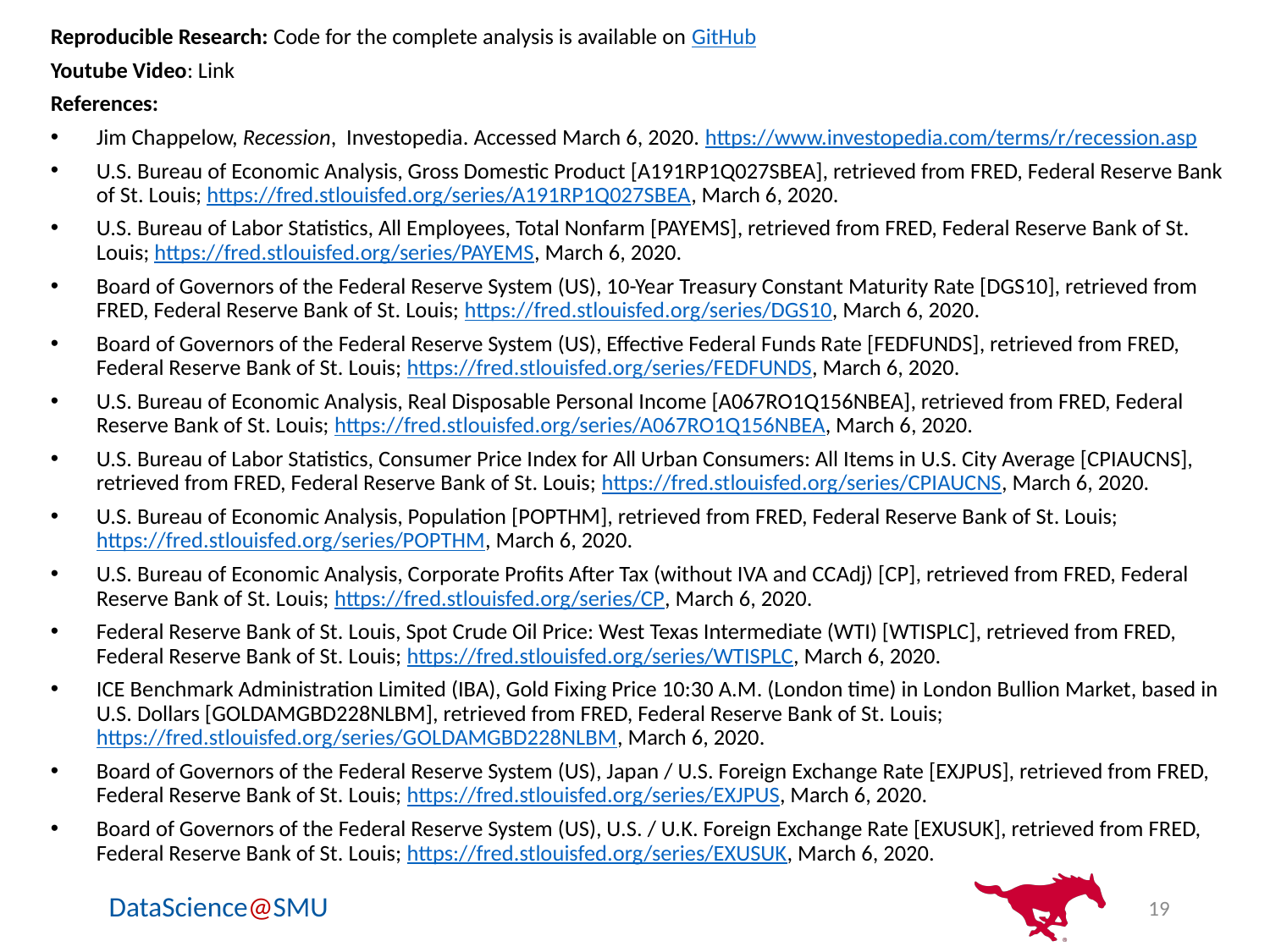

Reproducible Research: Code for the complete analysis is available on GitHub
Youtube Video: Link
References:
Jim Chappelow, Recession,  Investopedia. Accessed March 6, 2020. https://www.investopedia.com/terms/r/recession.asp
U.S. Bureau of Economic Analysis, Gross Domestic Product [A191RP1Q027SBEA], retrieved from FRED, Federal Reserve Bank of St. Louis; https://fred.stlouisfed.org/series/A191RP1Q027SBEA, March 6, 2020.
U.S. Bureau of Labor Statistics, All Employees, Total Nonfarm [PAYEMS], retrieved from FRED, Federal Reserve Bank of St. Louis; https://fred.stlouisfed.org/series/PAYEMS, March 6, 2020.
Board of Governors of the Federal Reserve System (US), 10-Year Treasury Constant Maturity Rate [DGS10], retrieved from FRED, Federal Reserve Bank of St. Louis; https://fred.stlouisfed.org/series/DGS10, March 6, 2020.
Board of Governors of the Federal Reserve System (US), Effective Federal Funds Rate [FEDFUNDS], retrieved from FRED, Federal Reserve Bank of St. Louis; https://fred.stlouisfed.org/series/FEDFUNDS, March 6, 2020.
U.S. Bureau of Economic Analysis, Real Disposable Personal Income [A067RO1Q156NBEA], retrieved from FRED, Federal Reserve Bank of St. Louis; https://fred.stlouisfed.org/series/A067RO1Q156NBEA, March 6, 2020.
U.S. Bureau of Labor Statistics, Consumer Price Index for All Urban Consumers: All Items in U.S. City Average [CPIAUCNS], retrieved from FRED, Federal Reserve Bank of St. Louis; https://fred.stlouisfed.org/series/CPIAUCNS, March 6, 2020.
U.S. Bureau of Economic Analysis, Population [POPTHM], retrieved from FRED, Federal Reserve Bank of St. Louis; https://fred.stlouisfed.org/series/POPTHM, March 6, 2020.
U.S. Bureau of Economic Analysis, Corporate Profits After Tax (without IVA and CCAdj) [CP], retrieved from FRED, Federal Reserve Bank of St. Louis; https://fred.stlouisfed.org/series/CP, March 6, 2020.
Federal Reserve Bank of St. Louis, Spot Crude Oil Price: West Texas Intermediate (WTI) [WTISPLC], retrieved from FRED, Federal Reserve Bank of St. Louis; https://fred.stlouisfed.org/series/WTISPLC, March 6, 2020.
ICE Benchmark Administration Limited (IBA), Gold Fixing Price 10:30 A.M. (London time) in London Bullion Market, based in U.S. Dollars [GOLDAMGBD228NLBM], retrieved from FRED, Federal Reserve Bank of St. Louis; https://fred.stlouisfed.org/series/GOLDAMGBD228NLBM, March 6, 2020.
Board of Governors of the Federal Reserve System (US), Japan / U.S. Foreign Exchange Rate [EXJPUS], retrieved from FRED, Federal Reserve Bank of St. Louis; https://fred.stlouisfed.org/series/EXJPUS, March 6, 2020.
Board of Governors of the Federal Reserve System (US), U.S. / U.K. Foreign Exchange Rate [EXUSUK], retrieved from FRED, Federal Reserve Bank of St. Louis; https://fred.stlouisfed.org/series/EXUSUK, March 6, 2020.

19